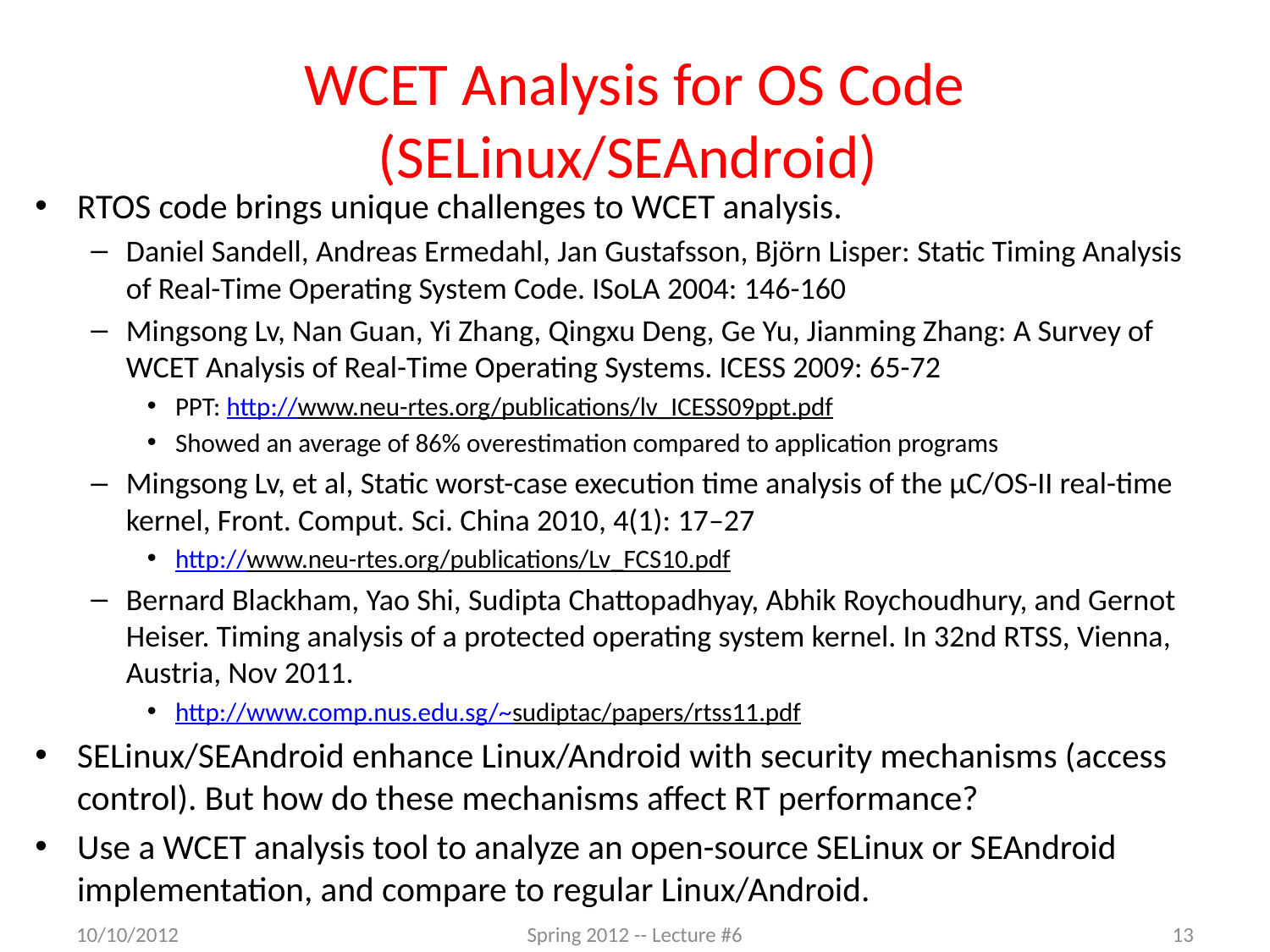

# WCET Analysis for OS Code (SELinux/SEAndroid)
RTOS code brings unique challenges to WCET analysis.
Daniel Sandell, Andreas Ermedahl, Jan Gustafsson, Björn Lisper: Static Timing Analysis of Real-Time Operating System Code. ISoLA 2004: 146-160
Mingsong Lv, Nan Guan, Yi Zhang, Qingxu Deng, Ge Yu, Jianming Zhang: A Survey of WCET Analysis of Real-Time Operating Systems. ICESS 2009: 65-72
PPT: http://www.neu-rtes.org/publications/lv_ICESS09ppt.pdf
Showed an average of 86% overestimation compared to application programs
Mingsong Lv, et al, Static worst-case execution time analysis of the μC/OS-II real-time kernel, Front. Comput. Sci. China 2010, 4(1): 17–27
http://www.neu-rtes.org/publications/Lv_FCS10.pdf
Bernard Blackham, Yao Shi, Sudipta Chattopadhyay, Abhik Roychoudhury, and Gernot Heiser. Timing analysis of a protected operating system kernel. In 32nd RTSS, Vienna, Austria, Nov 2011.
http://www.comp.nus.edu.sg/~sudiptac/papers/rtss11.pdf
SELinux/SEAndroid enhance Linux/Android with security mechanisms (access control). But how do these mechanisms affect RT performance?
Use a WCET analysis tool to analyze an open-source SELinux or SEAndroid implementation, and compare to regular Linux/Android.
10/10/2012
Spring 2012 -- Lecture #6
13